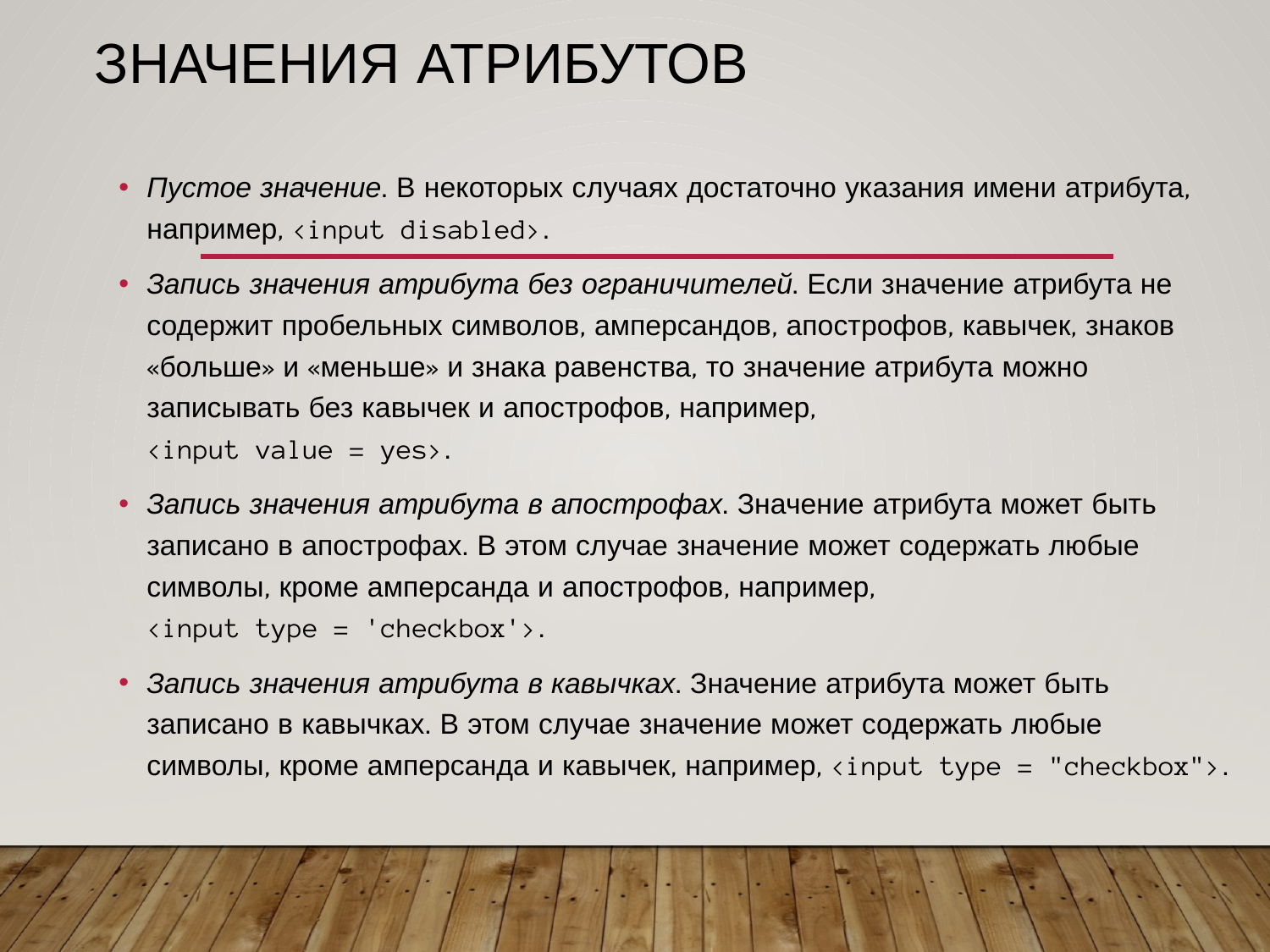

# Значения атрибутов
Пустое значение. В некоторых случаях достаточно указания имени атрибута, например, <input disabled>.
Запись значения атрибута без ограничителей. Если значение атрибута не содержит пробельных символов, амперсандов, апострофов, кавычек, знаков «больше» и «меньше» и знака равенства, то значение атрибута можно записывать без кавычек и апострофов, например,
<input value = yes>.
Запись значения атрибута в апострофах. Значение атрибута может быть записано в апострофах. В этом случае значение может содержать любые символы, кроме амперсанда и апострофов, например,
<input type = 'checkbox'>.
Запись значения атрибута в кавычках. Значение атрибута может быть записано в кавычках. В этом случае значение может содержать любые символы, кроме амперсанда и кавычек, например, <input type = "checkbox">.